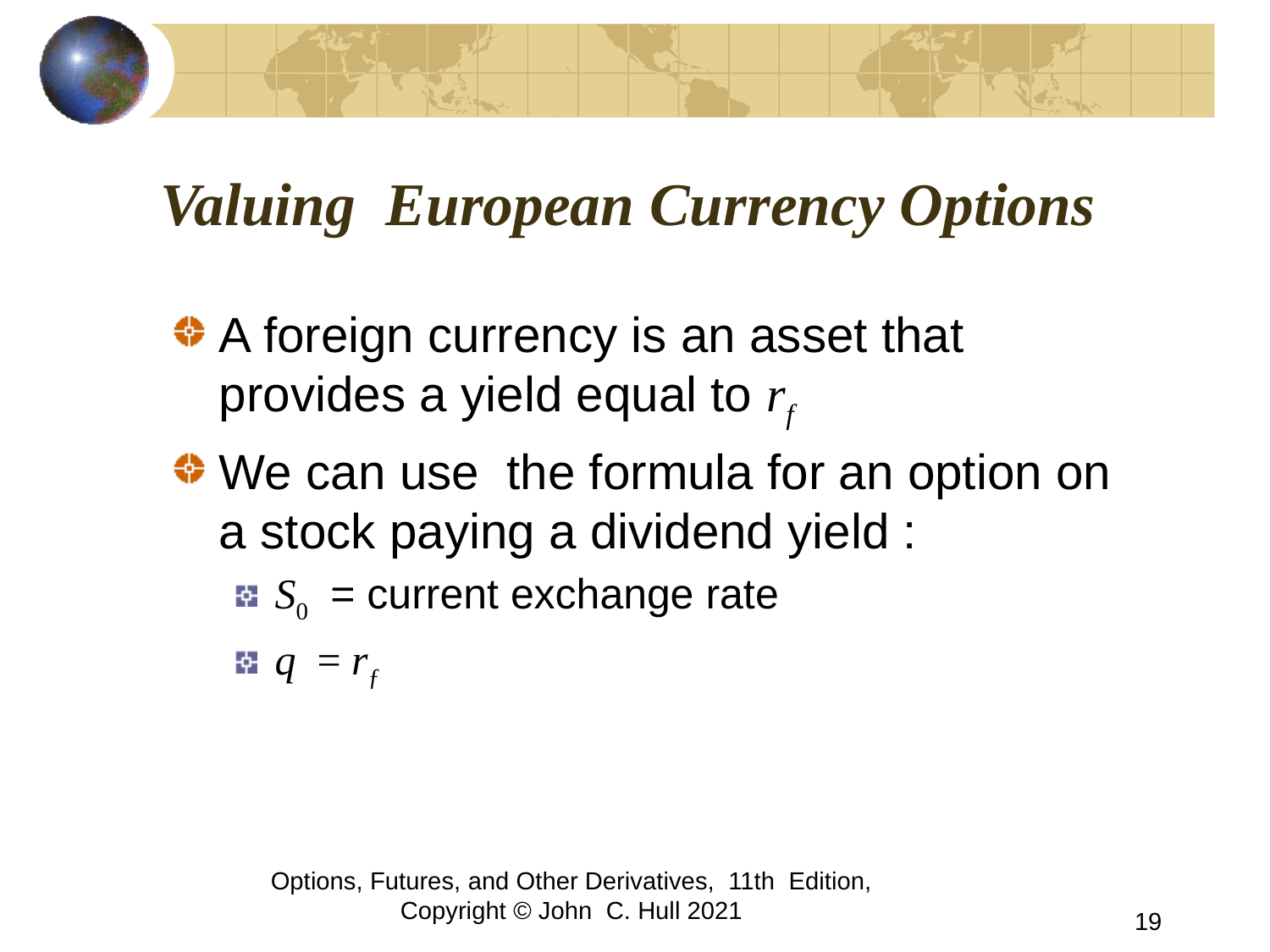

# Valuing  European Currency Options

A foreign currency is an asset that provides a yield equal to rf
We can use  the formula for an option on a stock paying a dividend yield :
S0  = current exchange rate
q  = rƒ

Options, Futures, and Other Derivatives,  11th  Edition, Copyright © John  C. Hull 2021
19